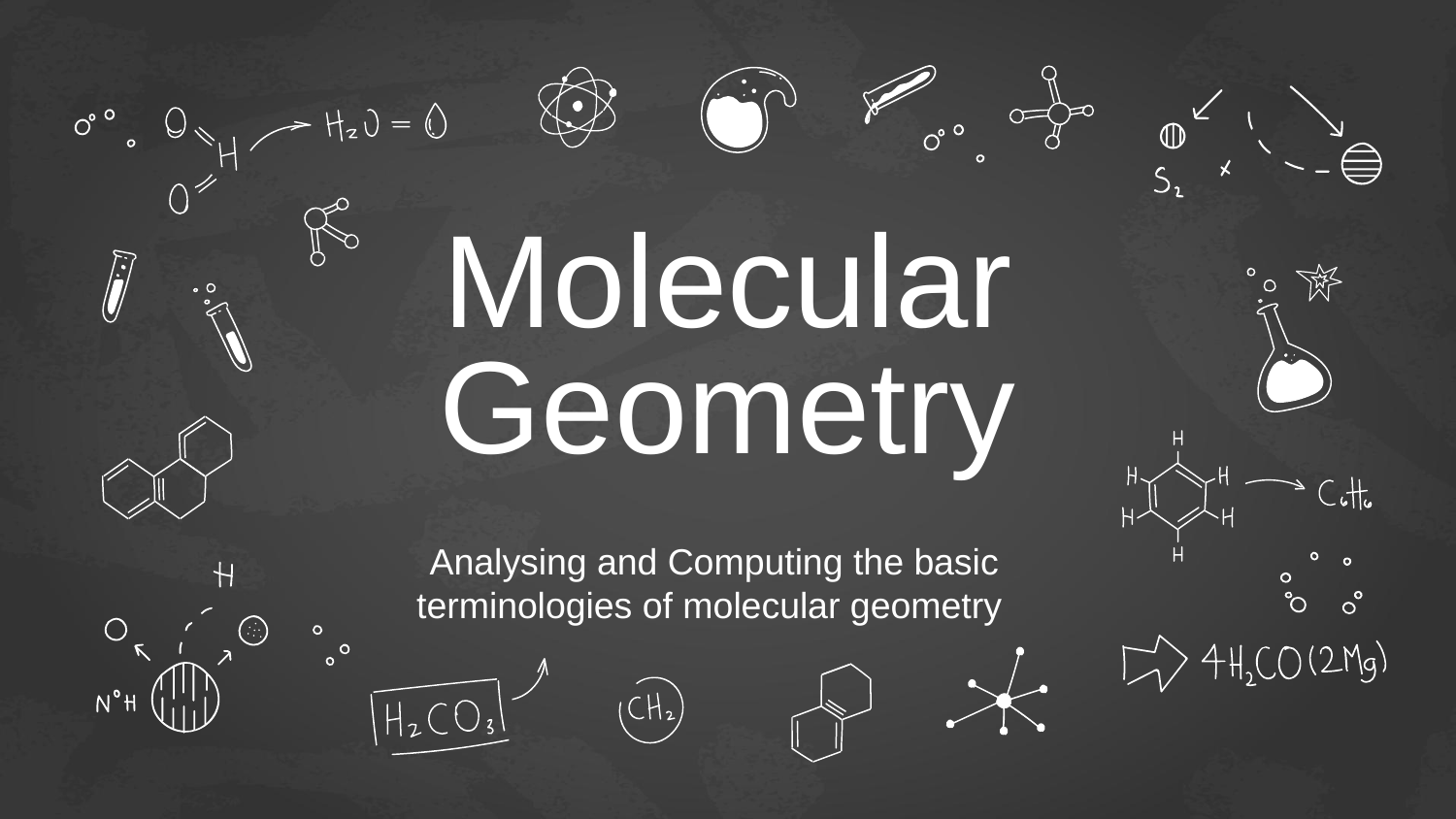

# Molecular Geometry
 Analysing and Computing the basic terminologies of molecular geometry